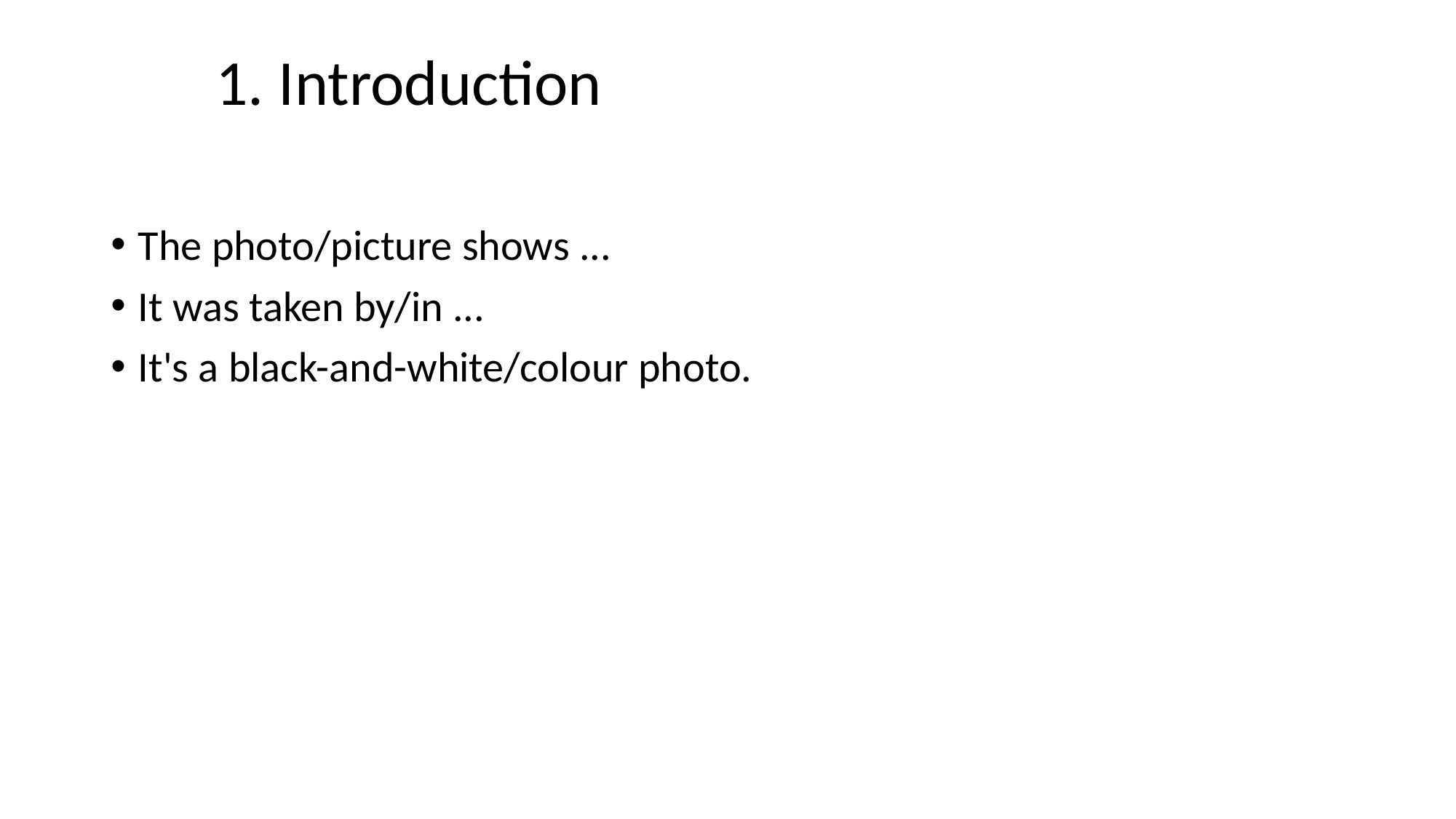

# 1. Introduction
The photo/picture shows ...
It was taken by/in ...
It's a black-and-white/colour photo.